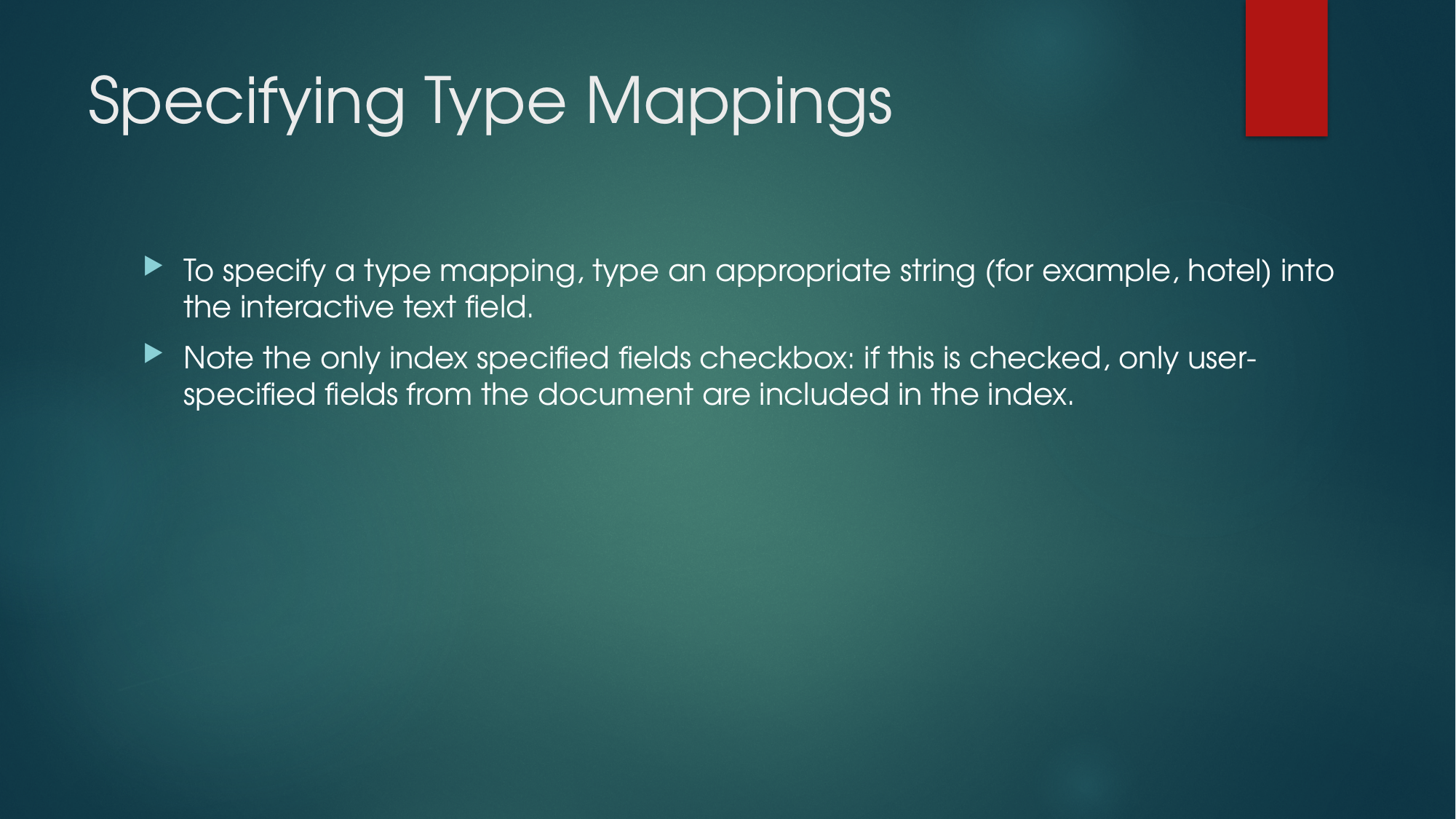

# Specifying Type Mappings
To specify a type mapping, type an appropriate string (for example, hotel) into the interactive text field.
Note the only index specified fields checkbox: if this is checked, only user-specified fields from the document are included in the index.